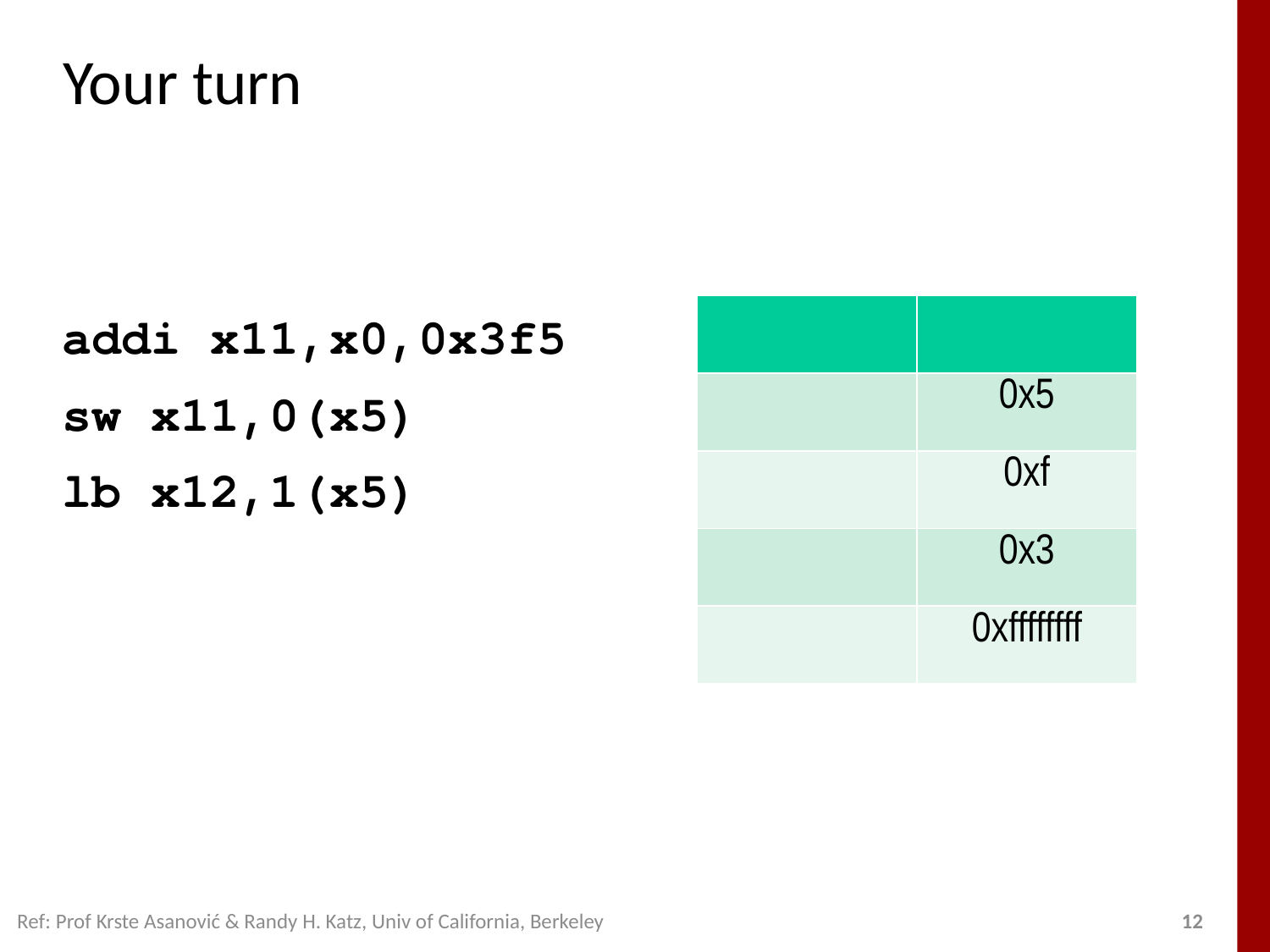

# Your turn
addi x11,x0,0x3f5
sw x11,0(x5)
lb x12,1(x5)

|  |  |
| --- | --- |
|  | 0x5 |
|  | 0xf |
|  | 0x3 |
|  | 0xffffffff |
Ref: Prof Krste Asanović & Randy H. Katz, Univ of California, Berkeley